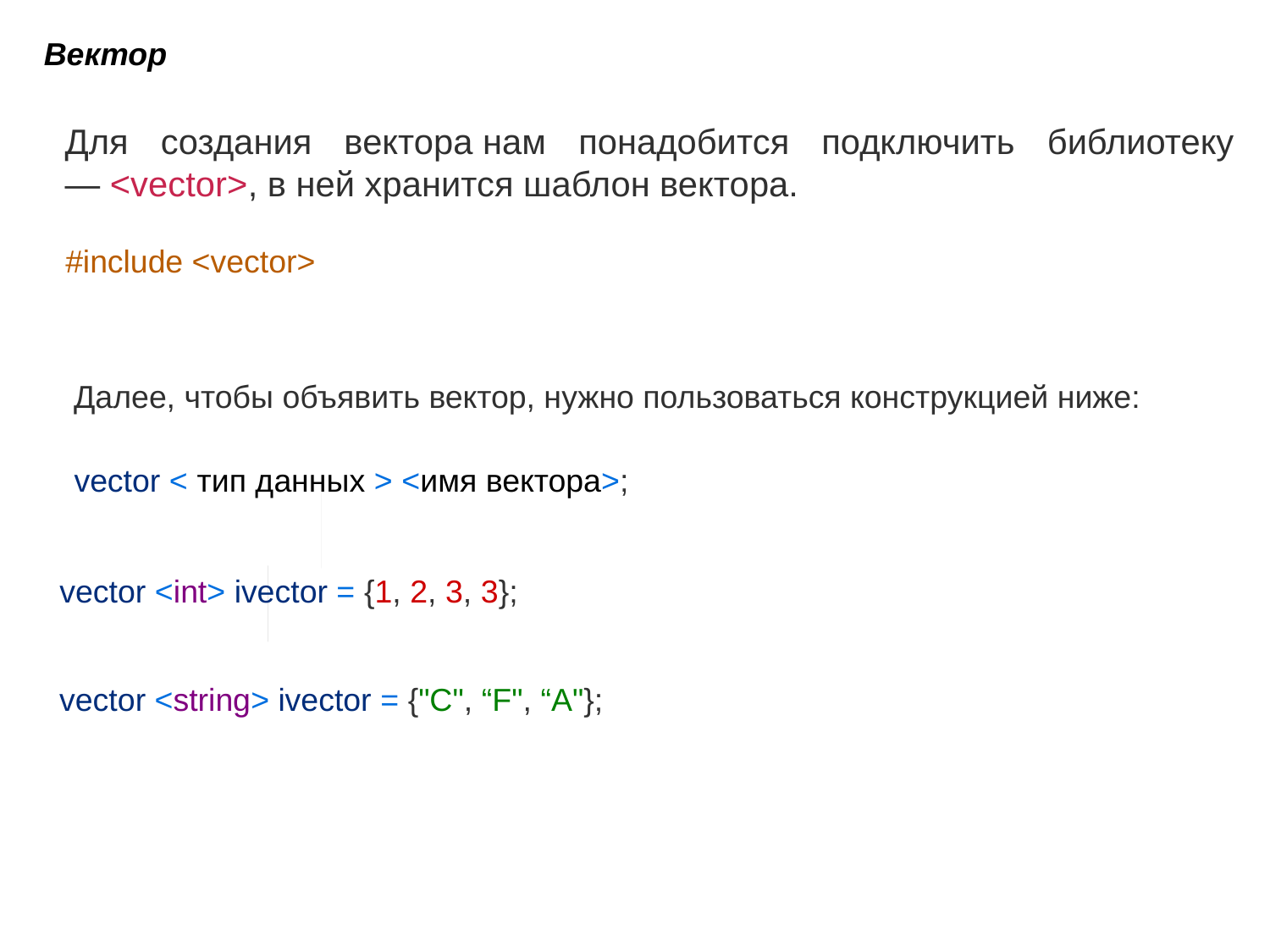

Вектор
Для создания вектора нам понадобится подключить библиотеку — <vector>, в ней хранится шаблон вектора.
#include <vector>
Далее, чтобы объявить вектор, нужно пользоваться конструкцией ниже:
| vector < тип данных > <имя вектора>; |
| --- |

vector <int> ivector = {1, 2, 3, 3};

vector <string> ivector = {"C", “F", “A"};